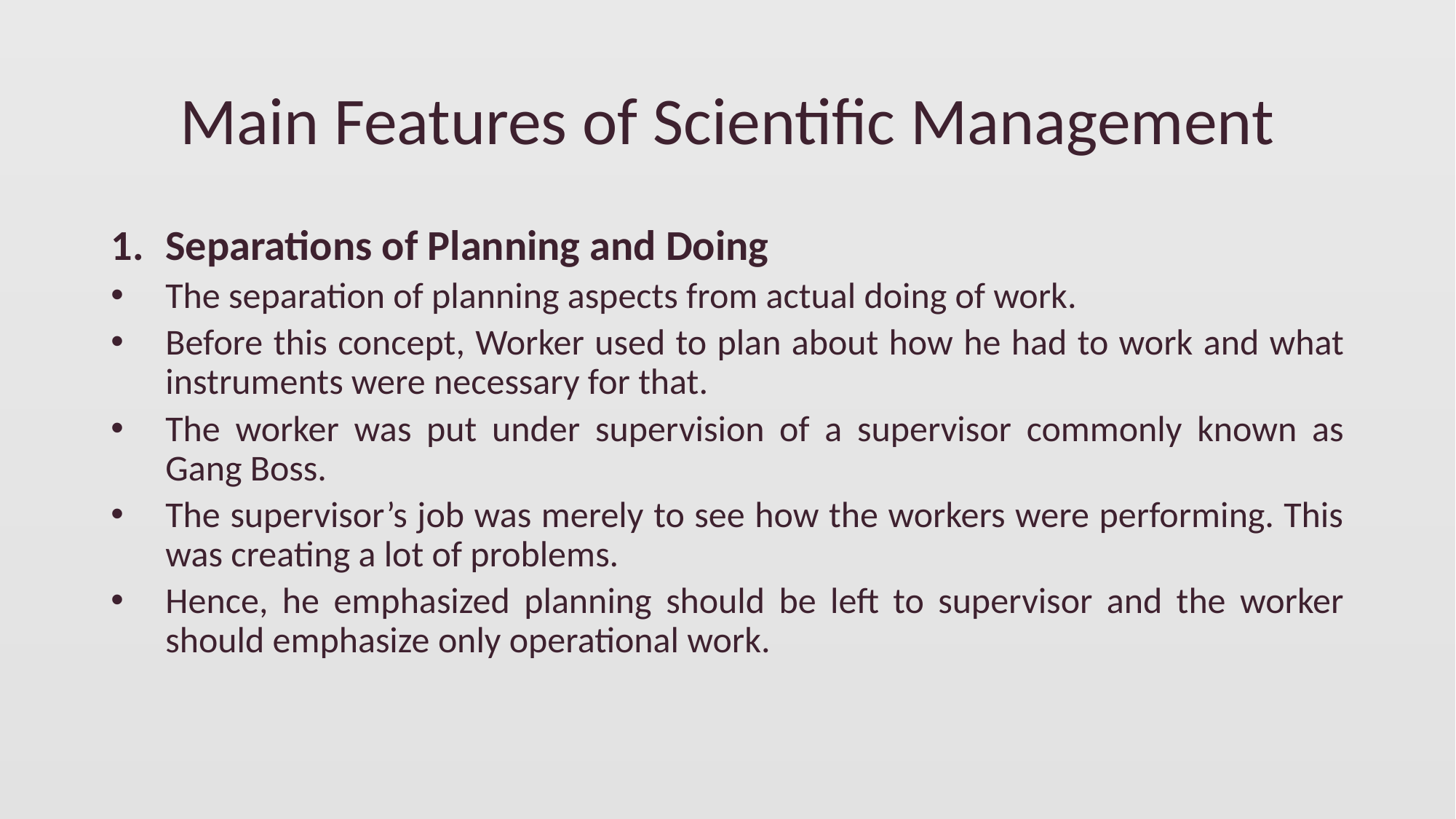

# Main Features of Scientific Management
Separations of Planning and Doing
The separation of planning aspects from actual doing of work.
Before this concept, Worker used to plan about how he had to work and what instruments were necessary for that.
The worker was put under supervision of a supervisor commonly known as Gang Boss.
The supervisor’s job was merely to see how the workers were performing. This was creating a lot of problems.
Hence, he emphasized planning should be left to supervisor and the worker should emphasize only operational work.